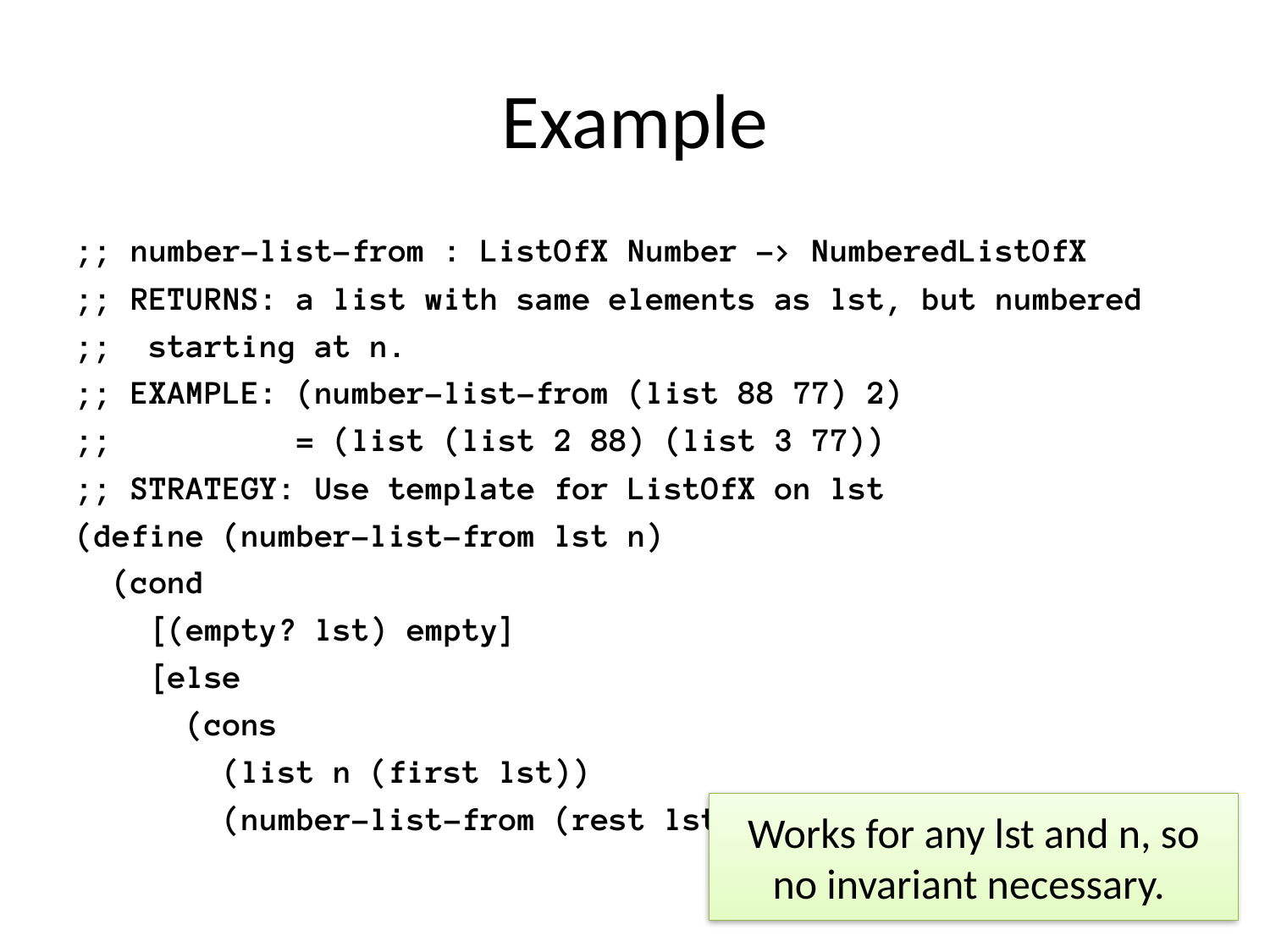

# Example
;; number-list-from : ListOfX Number -> NumberedListOfX
;; RETURNS: a list with same elements as lst, but numbered
;;  starting at n.
;; EXAMPLE: (number-list-from (list 88 77) 2)
;;          = (list (list 2 88) (list 3 77))
;; STRATEGY: Use template for ListOfX on lst
(define (number-list-from lst n)
  (cond
    [(empty? lst) empty]
    [else
      (cons
        (list n (first lst))
        (number-list-from (rest lst) (+ n 1)))]))

Works for any lst and n, so no invariant necessary.
7